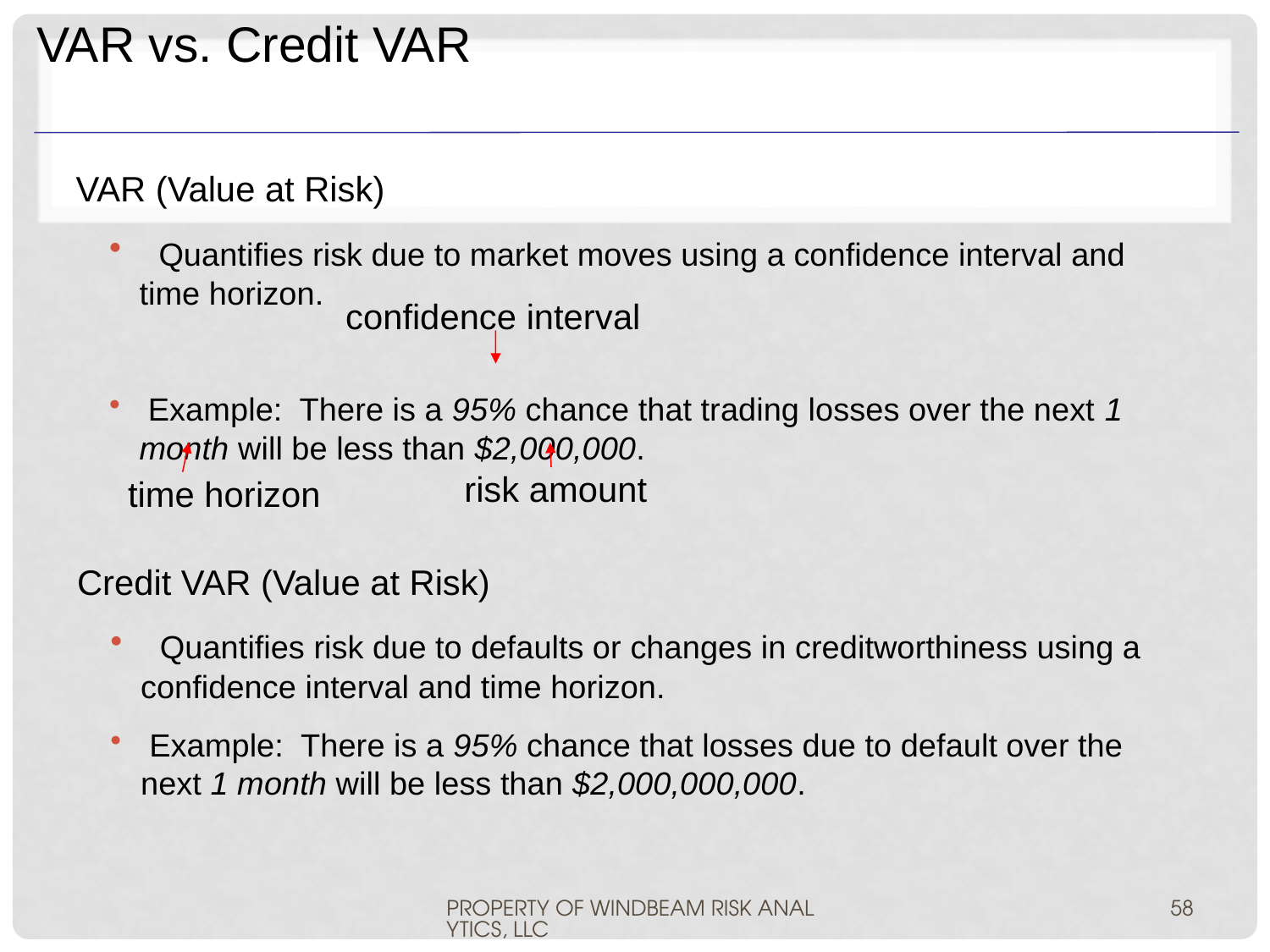

VAR vs. Credit VAR

VAR (Value at Risk)
  Quantifies risk due to market moves using a confidence interval and time horizon.

 Example:  There is a 95% chance that trading losses over the next 1 month will be less than $2,000,000.

confidence interval

risk amount
time horizon
Credit VAR (Value at Risk)
  Quantifies risk due to defaults or changes in creditworthiness using a confidence interval and time horizon.
 Example:  There is a 95% chance that losses due to default over the next 1 month will be less than $2,000,000,000.

PROPERTY OF WINDBEAM RISK ANALYTICS, LLC
58